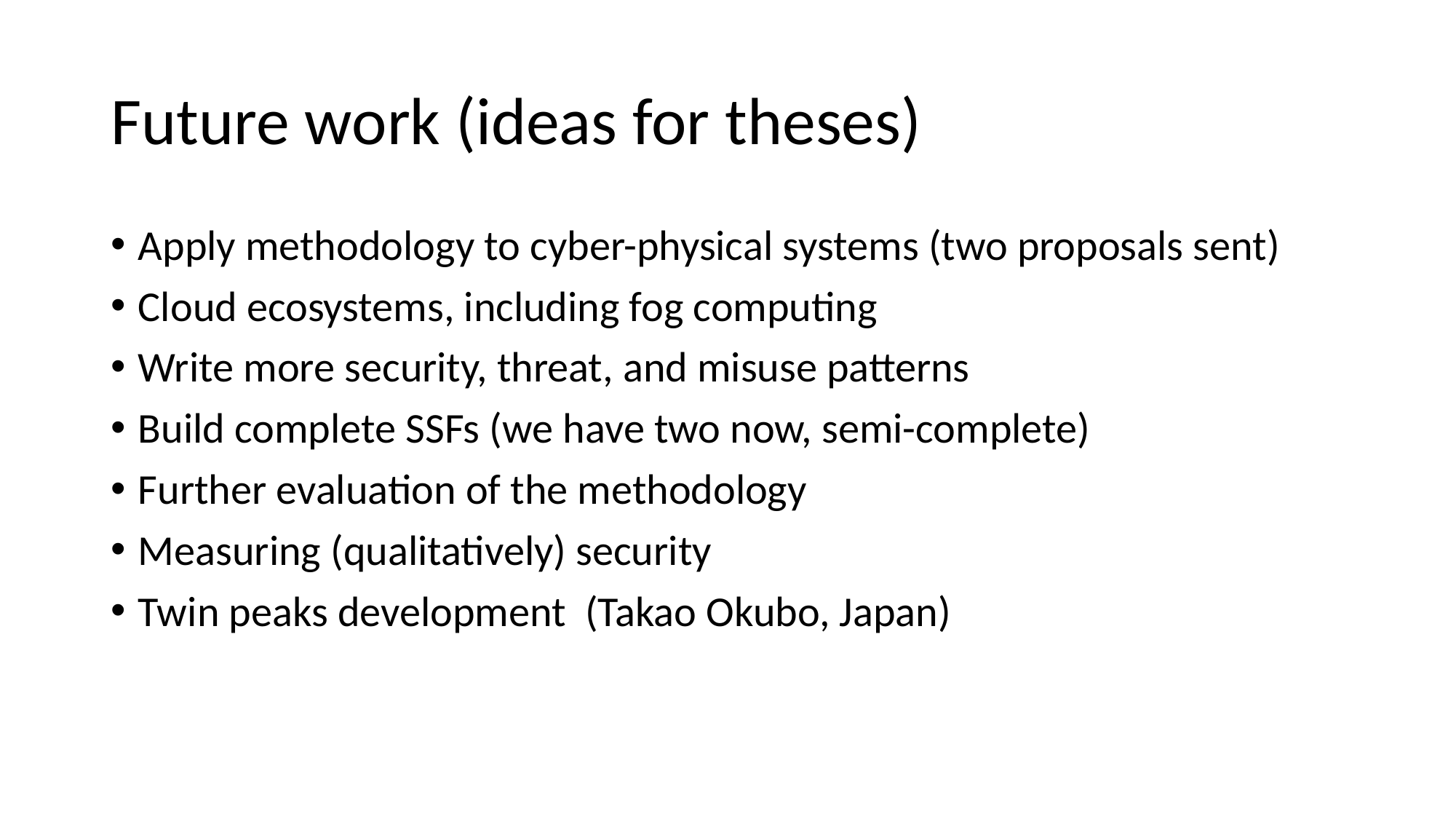

# Future work (ideas for theses)
Apply methodology to cyber-physical systems (two proposals sent)
Cloud ecosystems, including fog computing
Write more security, threat, and misuse patterns
Build complete SSFs (we have two now, semi-complete)
Further evaluation of the methodology
Measuring (qualitatively) security
Twin peaks development  (Takao Okubo, Japan)